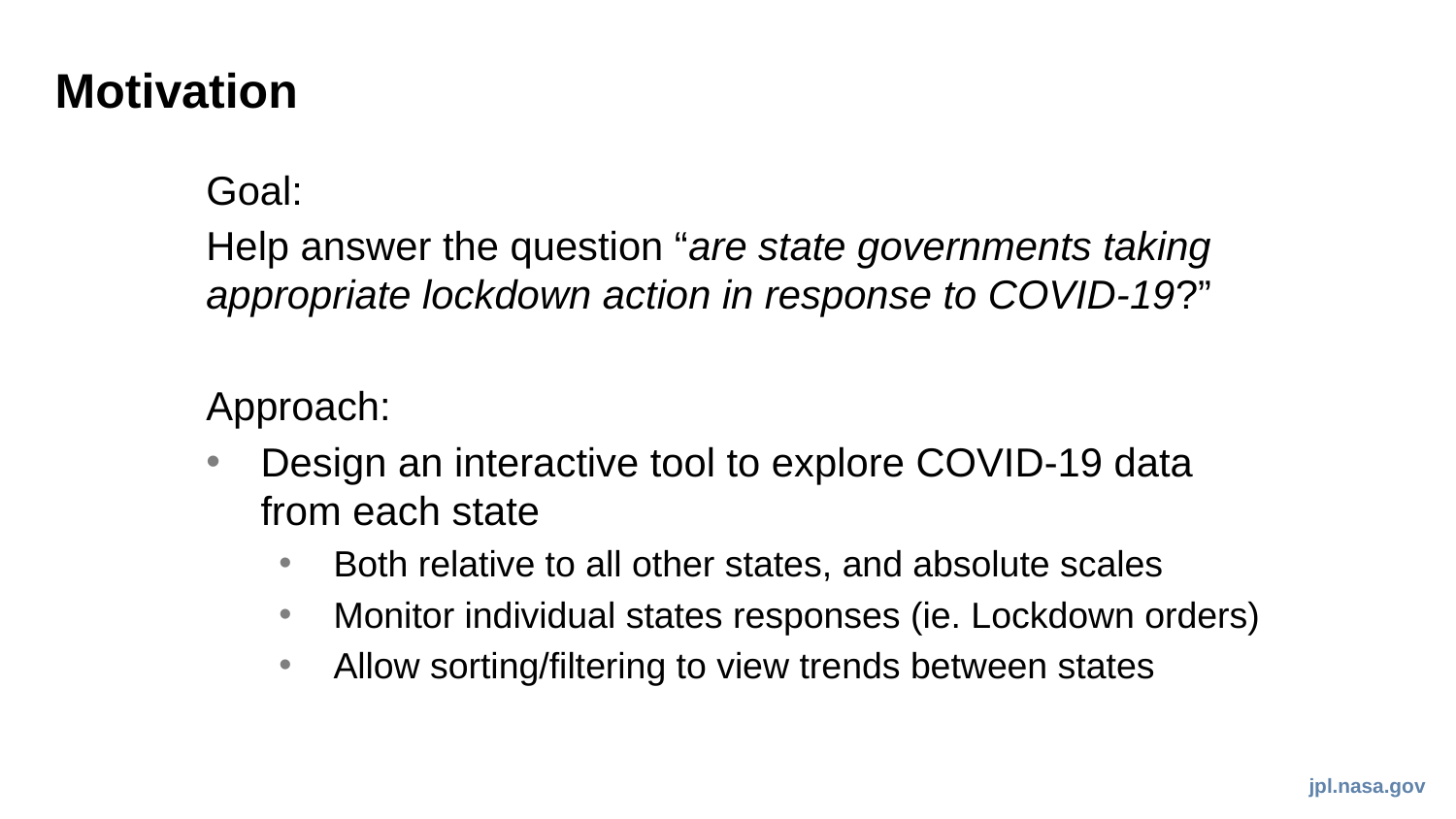

# Motivation
Goal:
Help answer the question “are state governments taking appropriate lockdown action in response to COVID-19?”

Approach:
Design an interactive tool to explore COVID-19 data from each state
Both relative to all other states, and absolute scales
Monitor individual states responses (ie. Lockdown orders)
Allow sorting/filtering to view trends between states